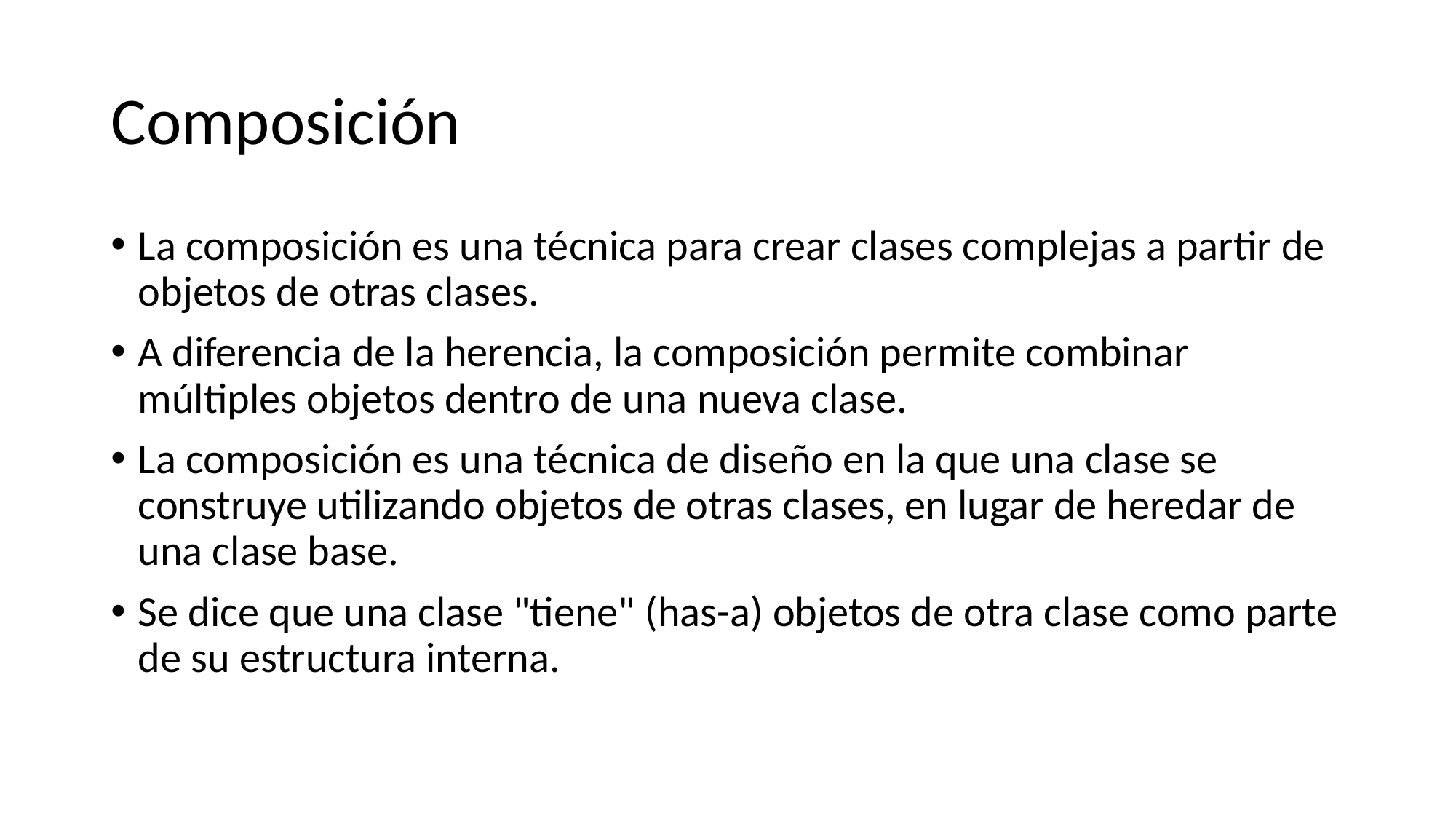

# Composición
La composición es una técnica para crear clases complejas a partir de objetos de otras clases.
A diferencia de la herencia, la composición permite combinar múltiples objetos dentro de una nueva clase.
La composición es una técnica de diseño en la que una clase se construye utilizando objetos de otras clases, en lugar de heredar de una clase base.
Se dice que una clase "tiene" (has-a) objetos de otra clase como parte de su estructura interna.